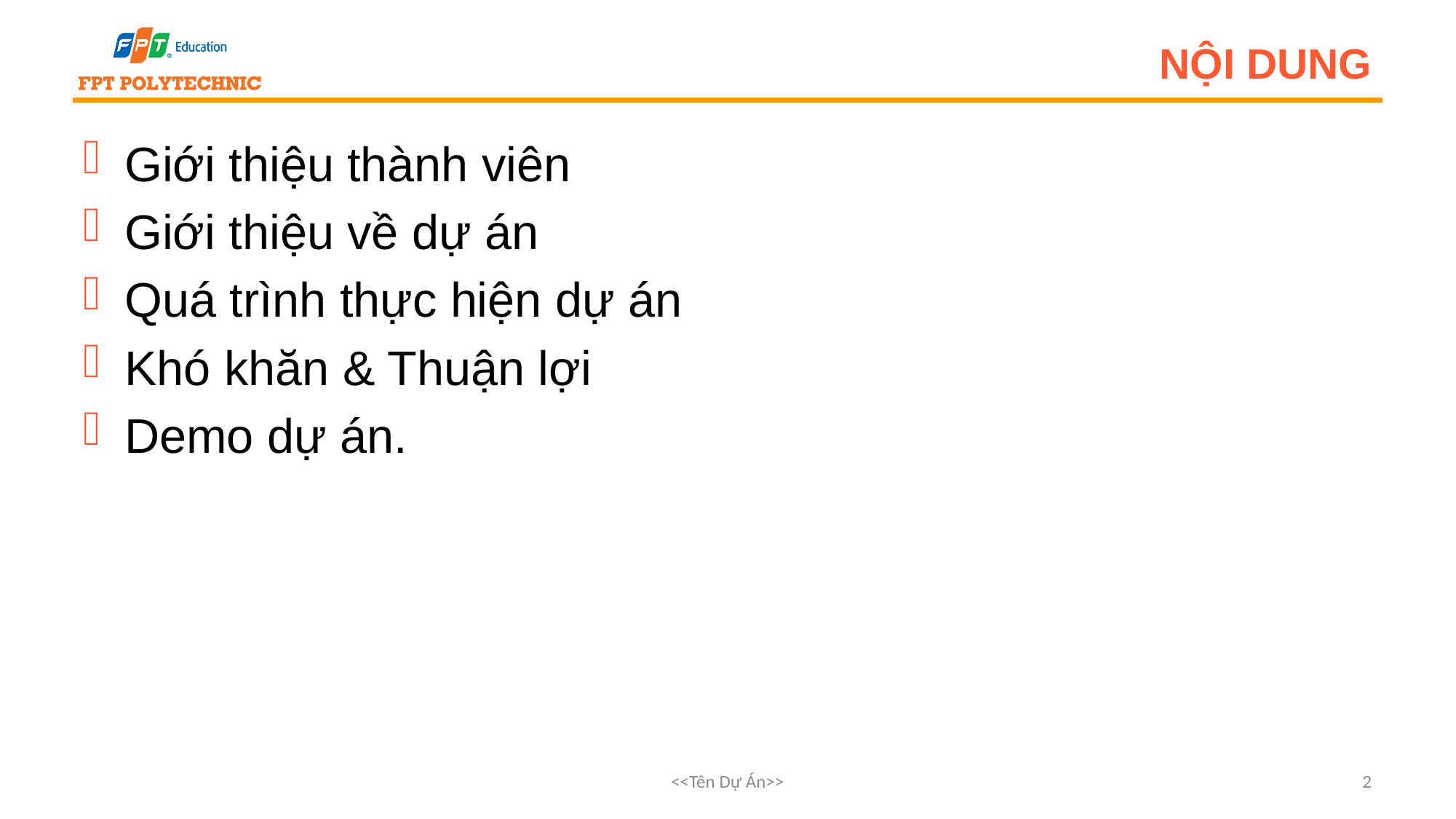

# Nội dung
Giới thiệu thành viên
Giới thiệu về dự án
Quá trình thực hiện dự án
Khó khăn & Thuận lợi
Demo dự án.

<<Tên Dự Án>>
2